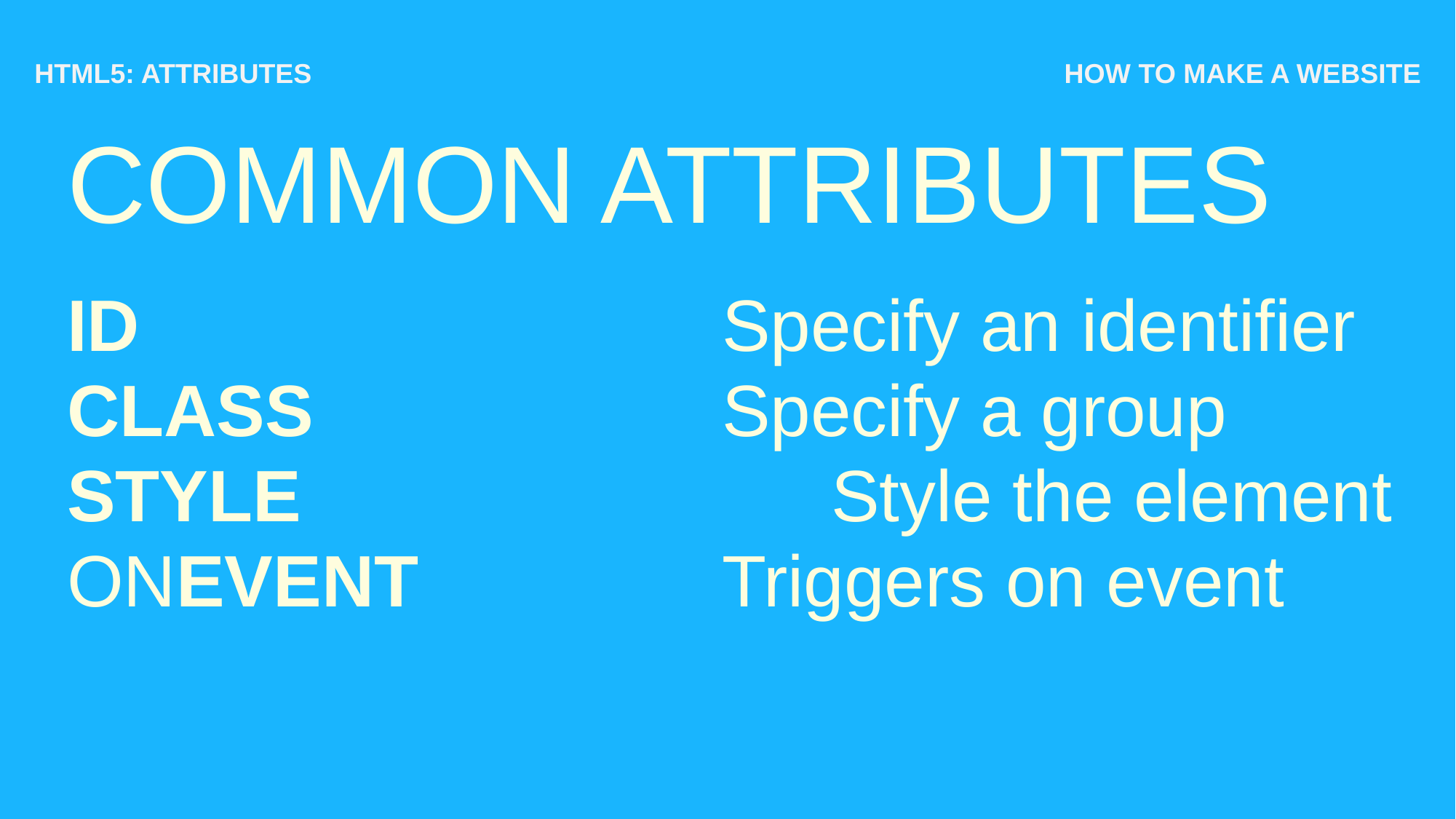

HTML5: ATTRIBUTES
HOW TO MAKE A WEBSITE
# COMMON ATTRIBUTES
ID						Specify an identifier
CLASS				Specify a group
STYLE					Style the element
ONEVENT			Triggers on event